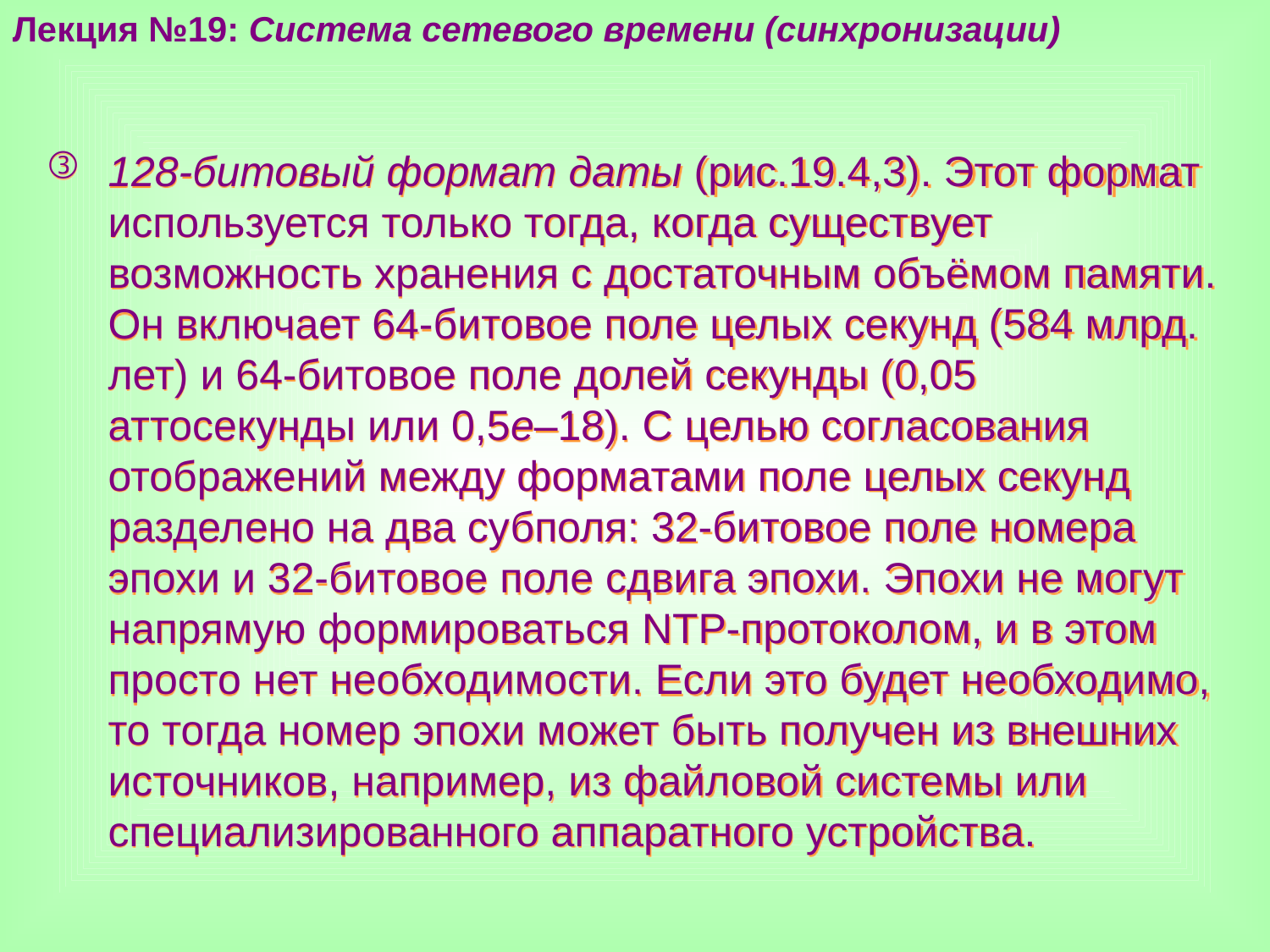

Лекция №19: Система сетевого времени (синхронизации)
128-битовый формат даты (рис.19.4,3). Этот формат используется только тогда, когда существует возможность хранения с достаточным объёмом памяти. Он включает 64-битовое поле целых секунд (584 млрд. лет) и 64-битовое поле долей секунды (0,05 аттосекунды или 0,5е–18). С целью согласования отображений между форматами поле целых секунд разделено на два субполя: 32-битовое поле номера эпохи и 32-битовое поле сдвига эпохи. Эпохи не могут напрямую формироваться NTP-протоколом, и в этом просто нет необходимости. Если это будет необходимо, то тогда номер эпохи может быть получен из внешних источников, например, из файловой системы или специализированного аппаратного устройства.